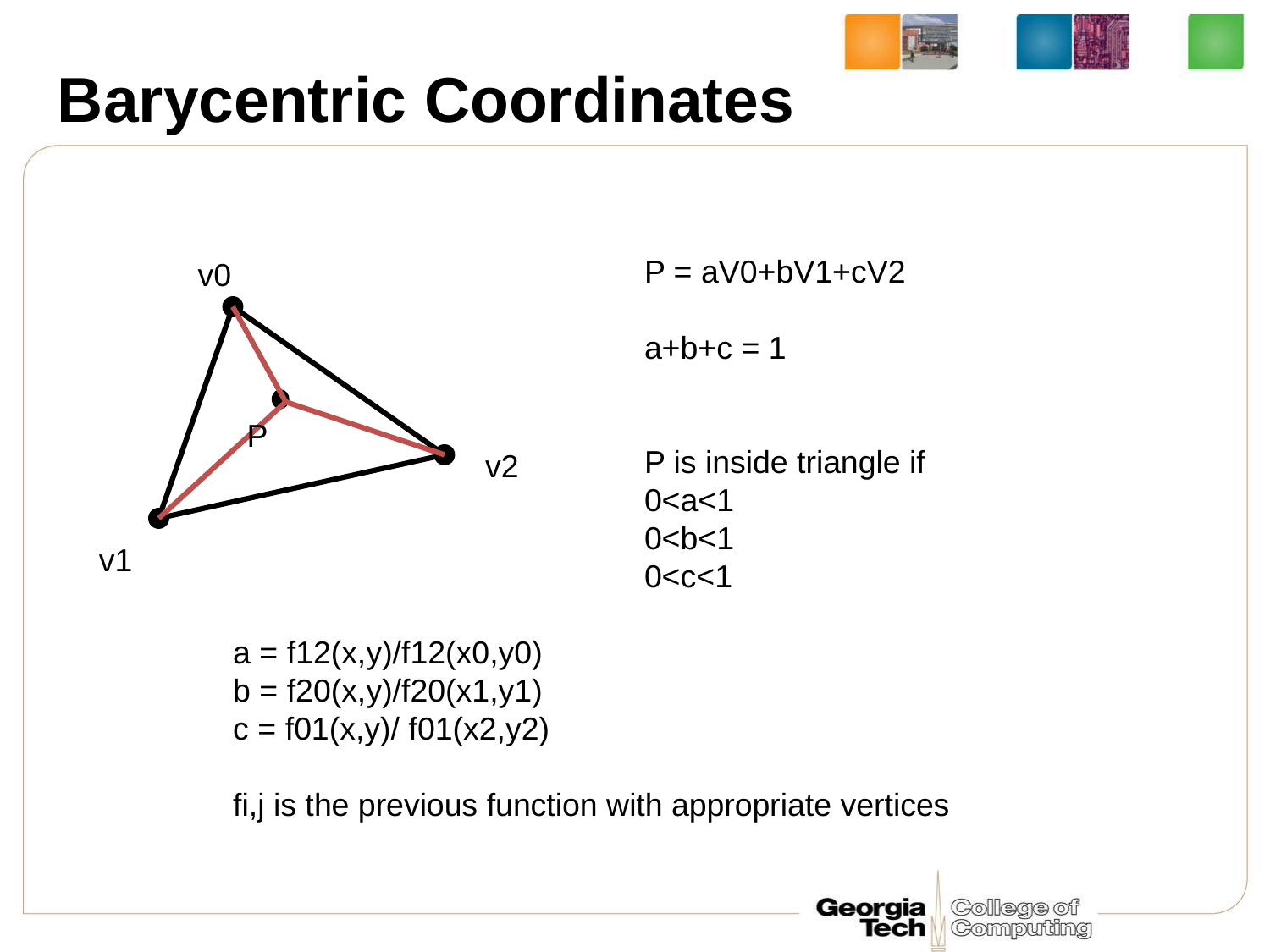

# Barycentric Coordinates

P = aV0+bV1+cV2

a+b+c = 1

P is inside triangle if
0<a<1
0<b<1
0<c<1

v0

P
v2

v1
a = f12(x,y)/f12(x0,y0)
b = f20(x,y)/f20(x1,y1)
c = f01(x,y)/ f01(x2,y2)

fi,j is the previous function with appropriate vertices